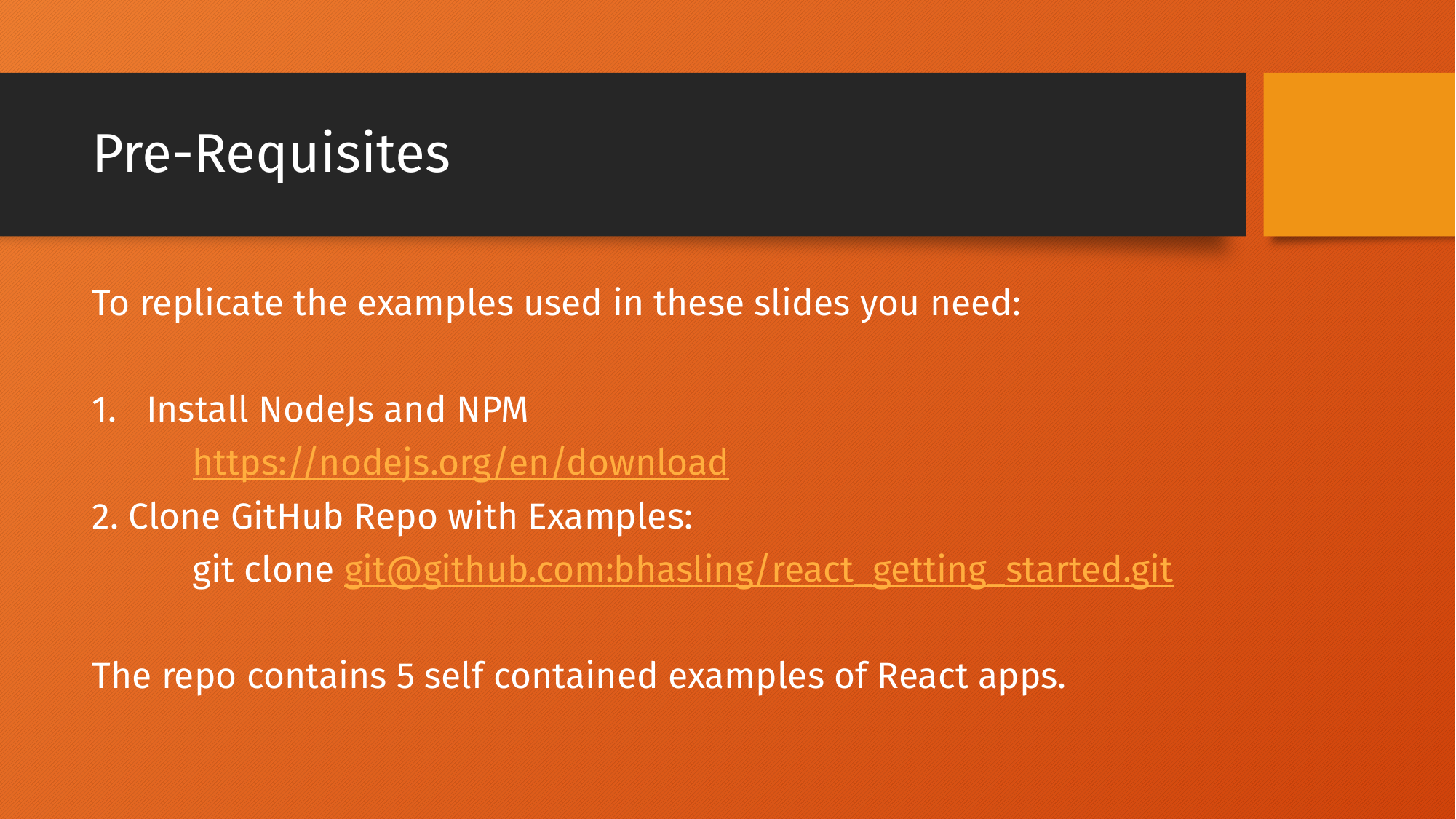

# Pre-Requisites
To replicate the examples used in these slides you need:

Install NodeJs and NPM
	https://nodejs.org/en/download
2. Clone GitHub Repo with Examples:
	git clone git@github.com:bhasling/react_getting_started.git

The repo contains 5 self contained examples of React apps.